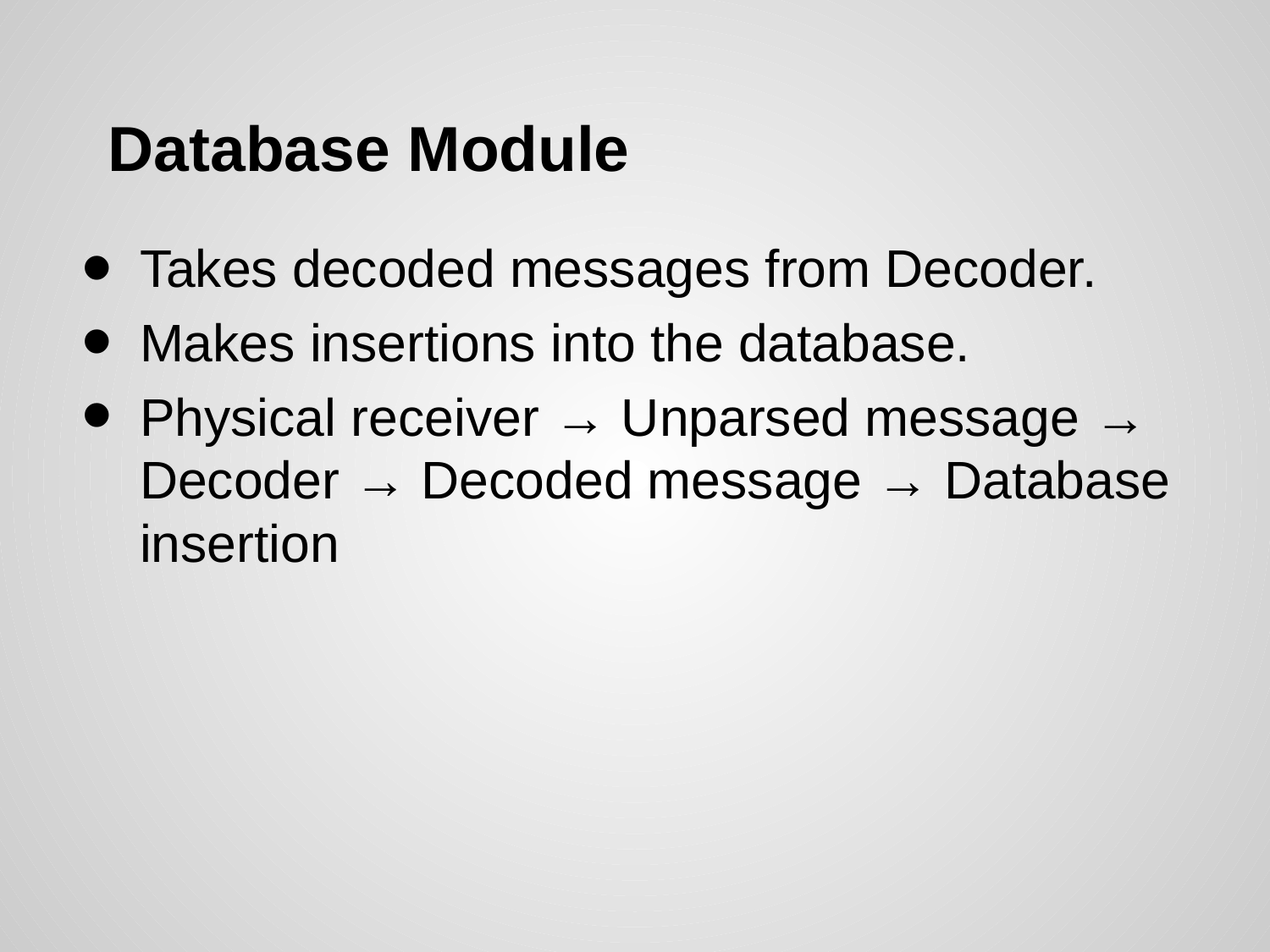

# Database Module
Takes decoded messages from Decoder.
Makes insertions into the database.
Physical receiver → Unparsed message → Decoder → Decoded message → Database insertion